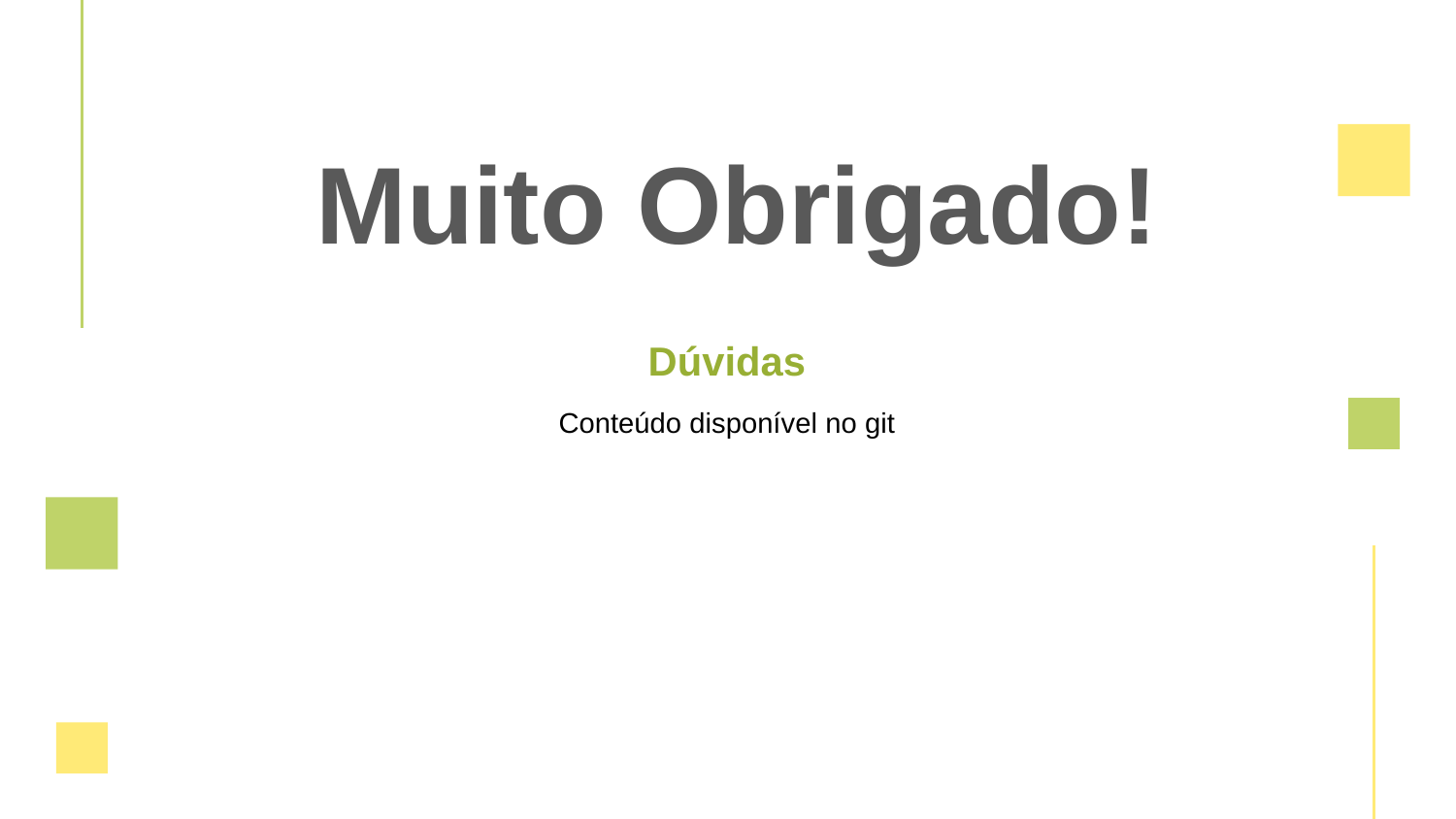

Muito Obrigado!
Dúvidas
Conteúdo disponível no git